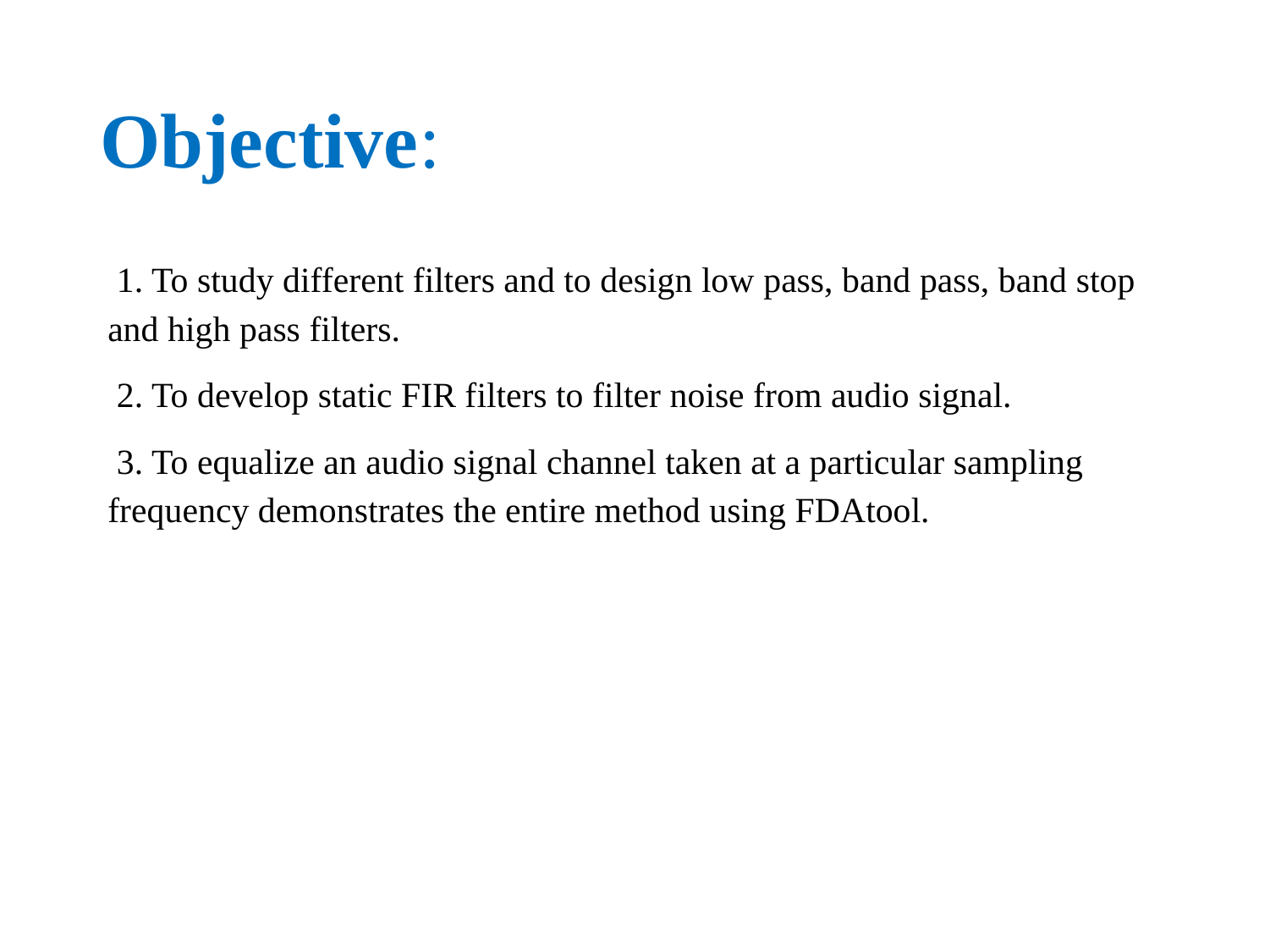

# Objective:
 1. To study different filters and to design low pass, band pass, band stop and high pass filters.
 2. To develop static FIR filters to filter noise from audio signal.
 3. To equalize an audio signal channel taken at a particular sampling frequency demonstrates the entire method using FDAtool.